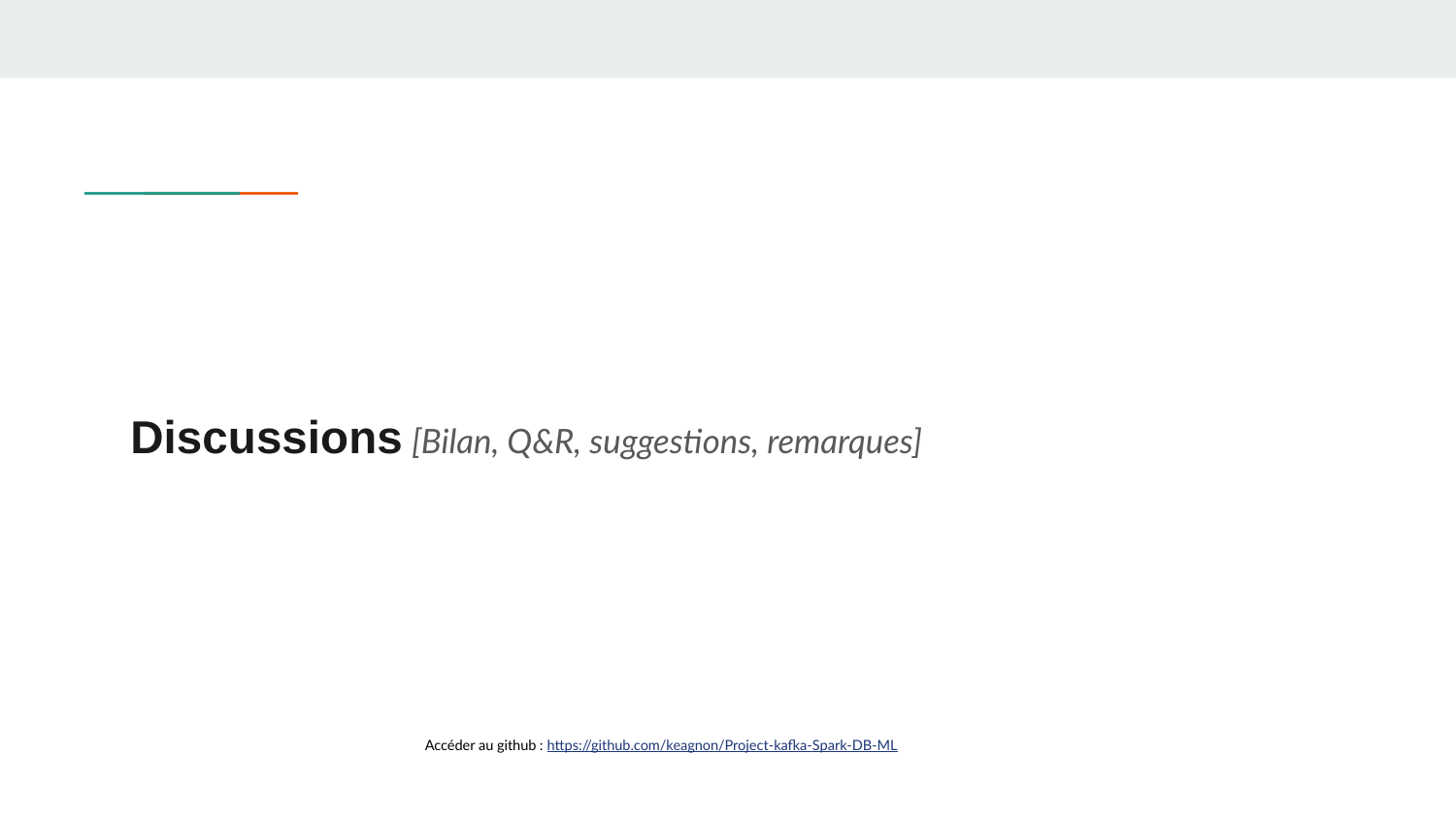

# Discussions [Bilan, Q&R, suggestions, remarques]
Accéder au github : https://github.com/keagnon/Project-kafka-Spark-DB-ML